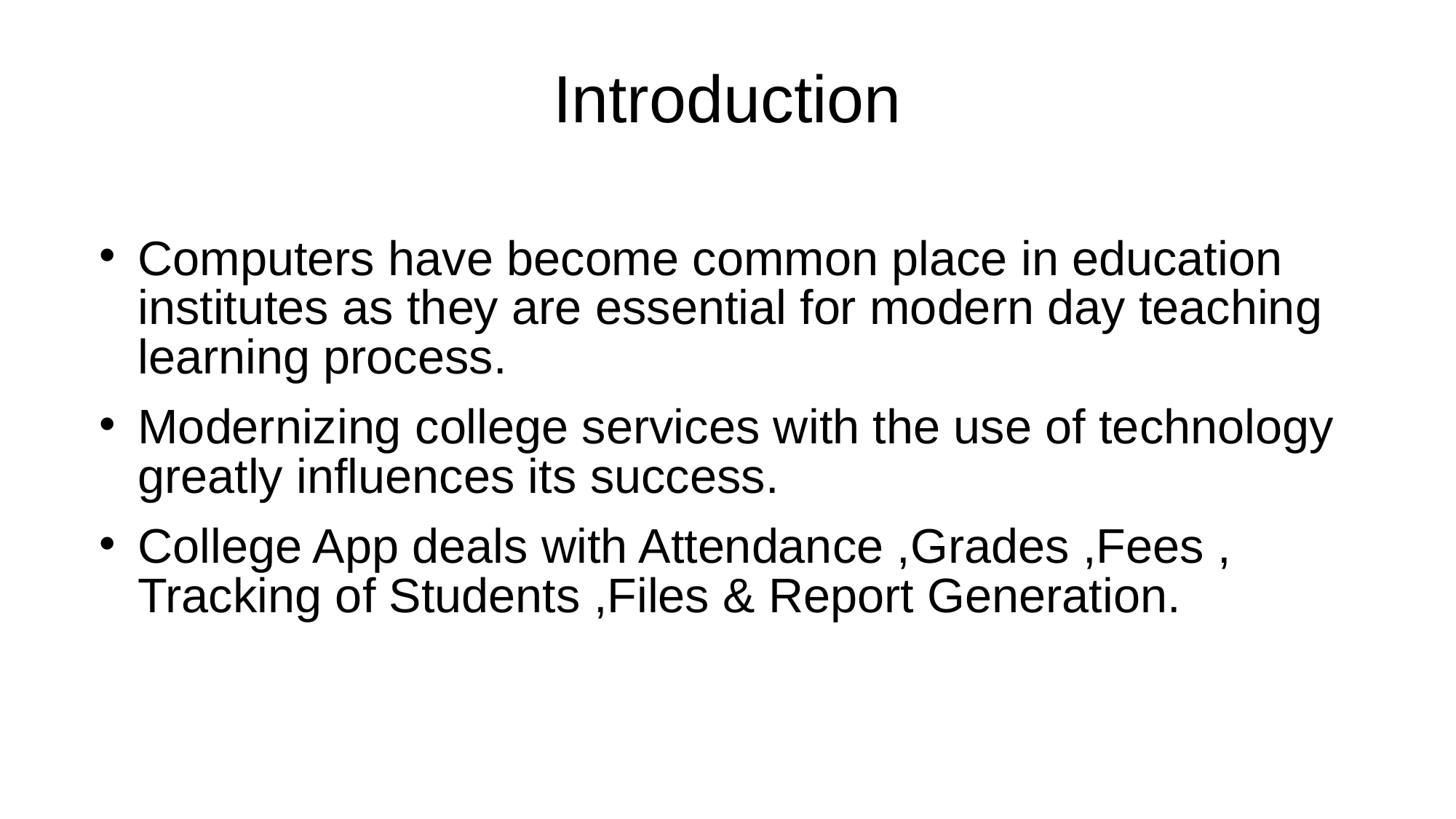

Introduction
# Computers have become common place in education institutes as they are essential for modern day teaching learning process.
Modernizing college services with the use of technology greatly influences its success.
College App deals with Attendance ,Grades ,Fees , Tracking of Students ,Files & Report Generation.